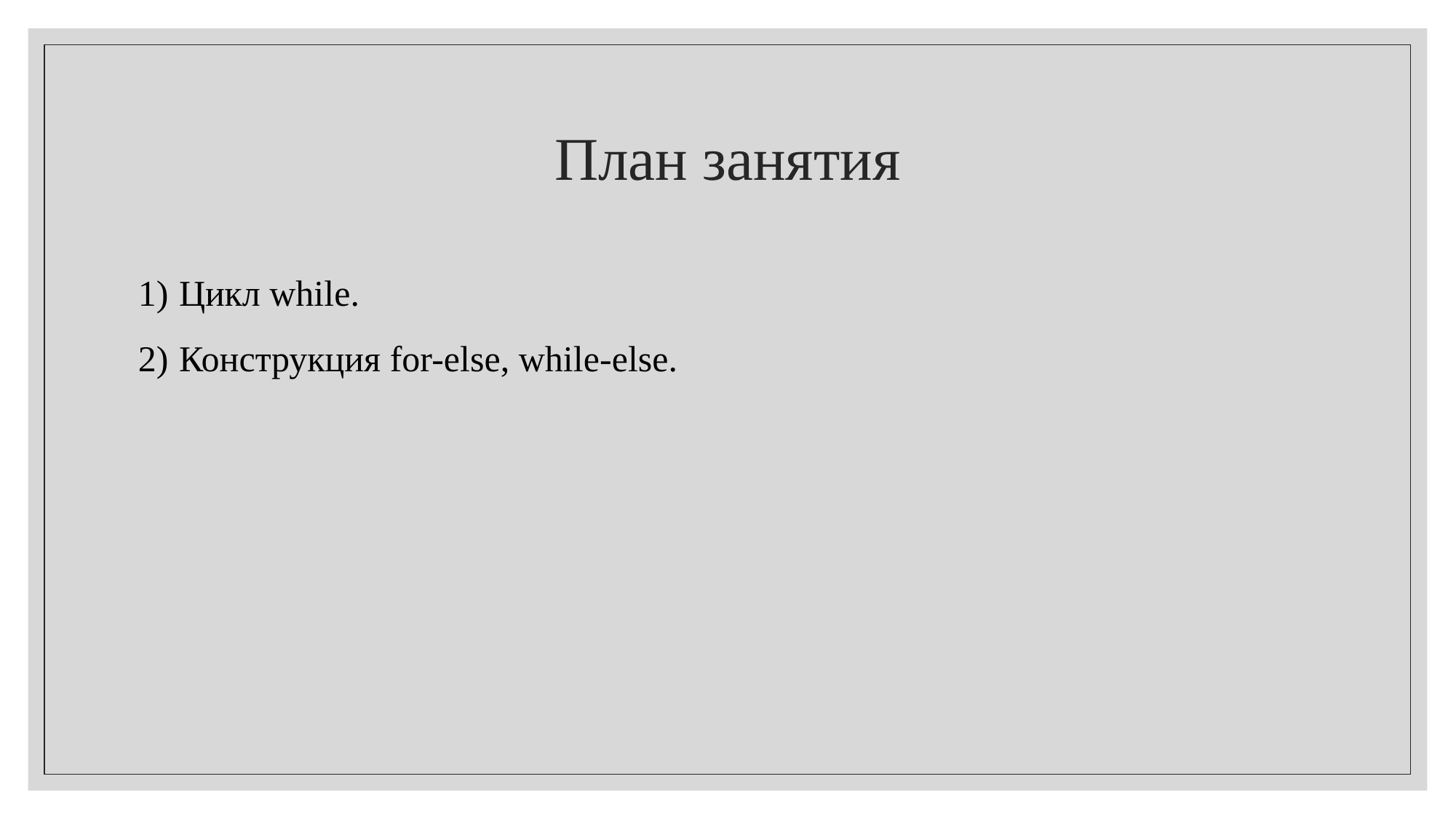

# План занятия
Цикл while.
Конструкция for-else, while-else.